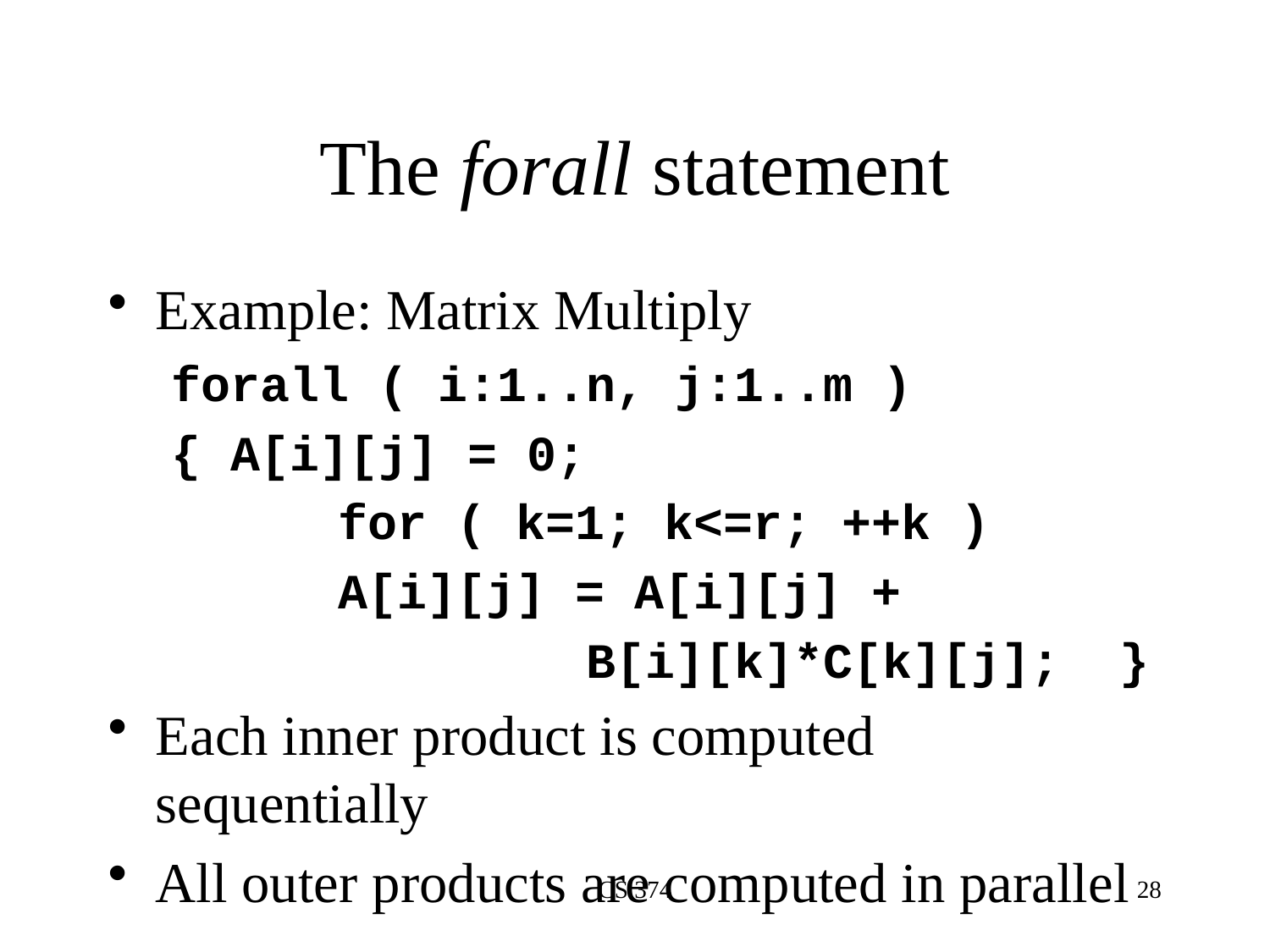

# The forall statement
Example: Matrix Multiply
forall ( i:1..n, j:1..m )
{ A[i][j] = 0;
  	for ( k=1; k<=r; ++k )
    	A[i][j] = A[i][j] +
              B[i][k]*C[k][j];  }
Each inner product is computed sequentially
All outer products are computed in parallel
CS 374
28